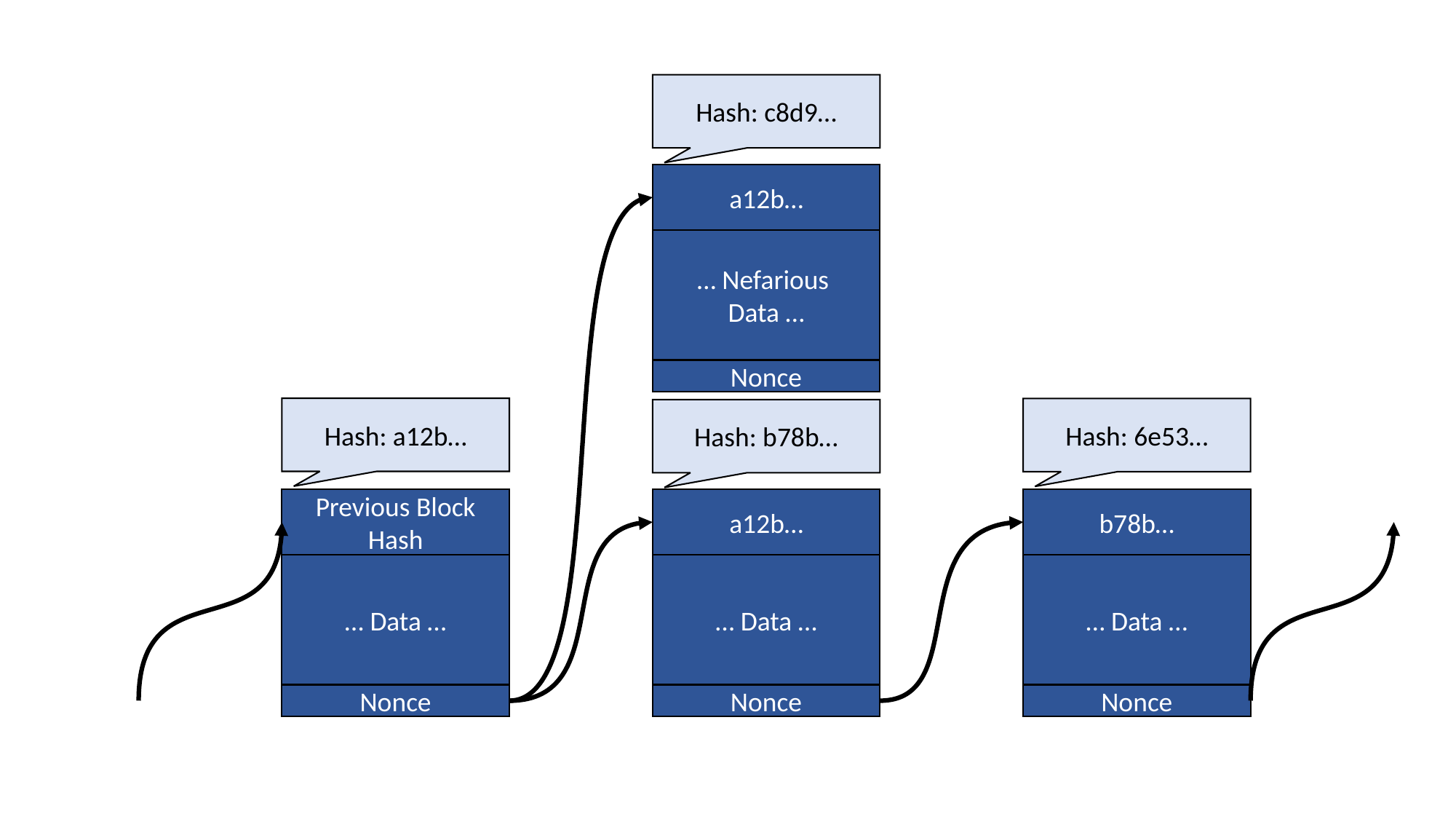

Hash: c8d9…
a12b…

… Nefarious
Data …
Nonce
Hash: a12b…
Hash: 6e53…
Hash: b78b…
Previous Block Hash

… Data …
Nonce
a12b…

… Data …
Nonce
b78b…

… Data …
Nonce